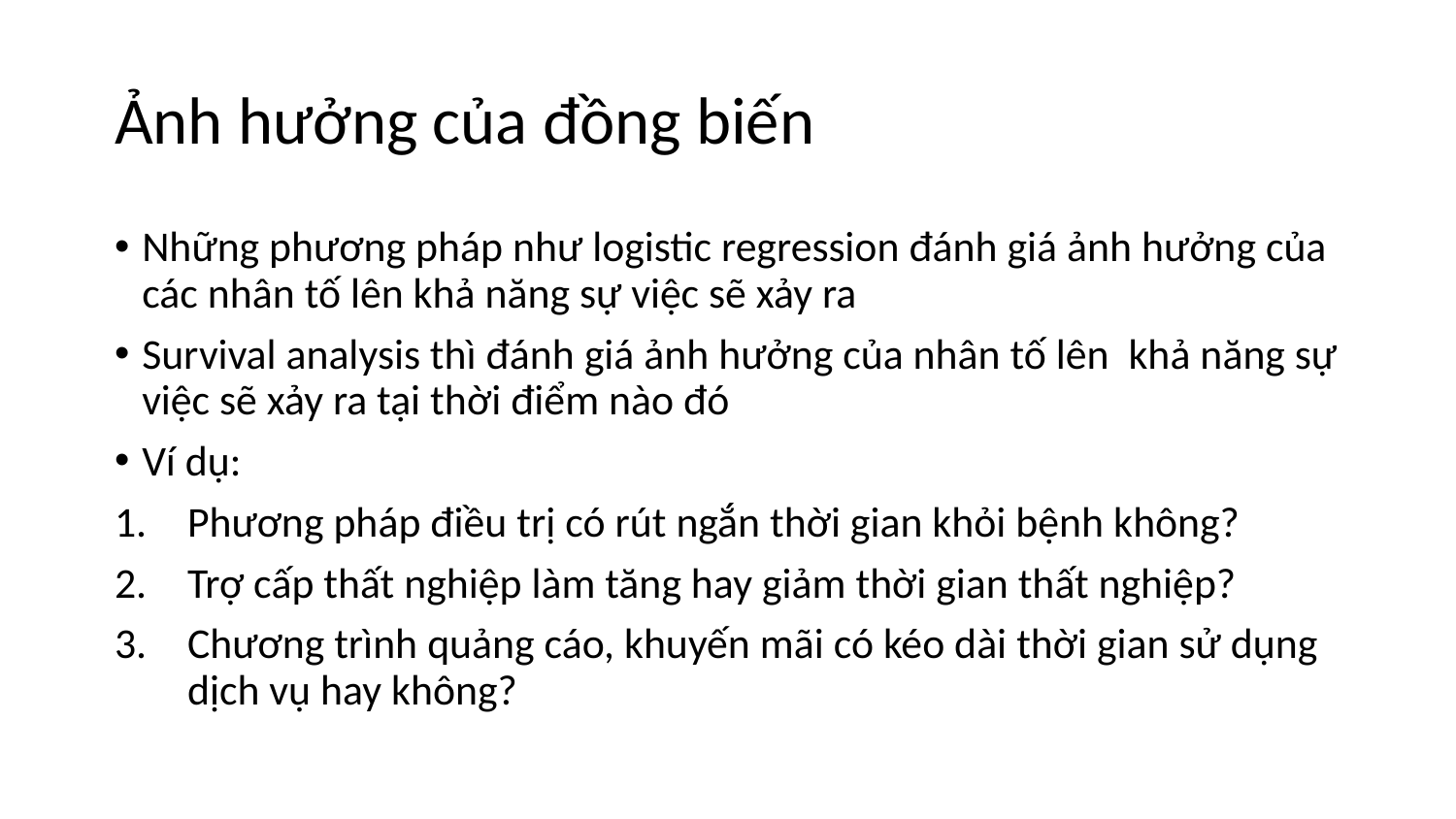

# Ảnh hưởng của đồng biến
Những phương pháp như logistic regression đánh giá ảnh hưởng của các nhân tố lên khả năng sự việc sẽ xảy ra
Survival analysis thì đánh giá ảnh hưởng của nhân tố lên  khả năng sự việc sẽ xảy ra tại thời điểm nào đó
Ví dụ:
Phương pháp điều trị có rút ngắn thời gian khỏi bệnh không?
Trợ cấp thất nghiệp làm tăng hay giảm thời gian thất nghiệp?
Chương trình quảng cáo, khuyến mãi có kéo dài thời gian sử dụng dịch vụ hay không?